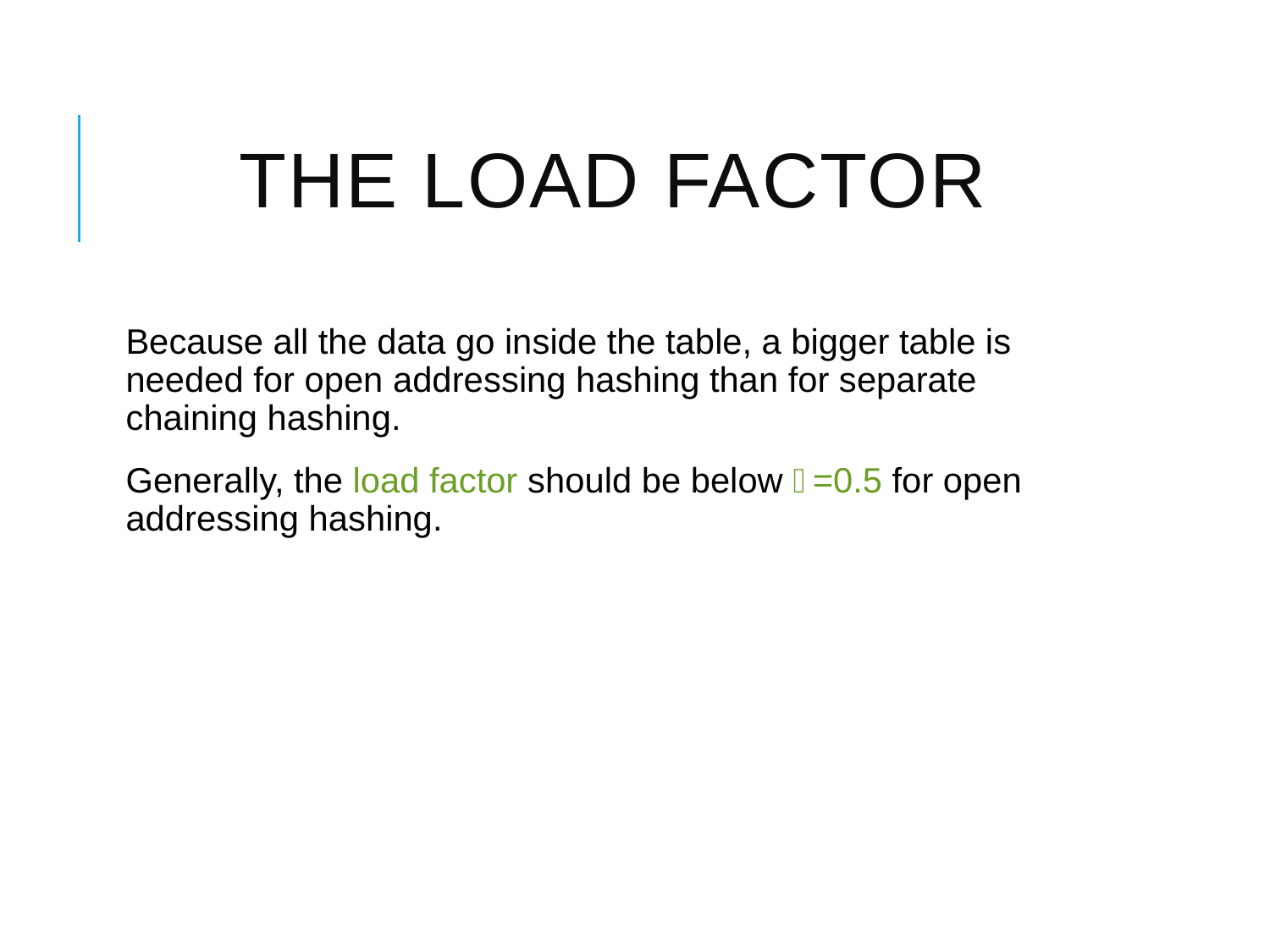

# The load factor
Because all the data go inside the table, a bigger table is needed for open addressing hashing than for separate chaining hashing.
Generally, the load factor should be below λ=0.5 for open addressing hashing.